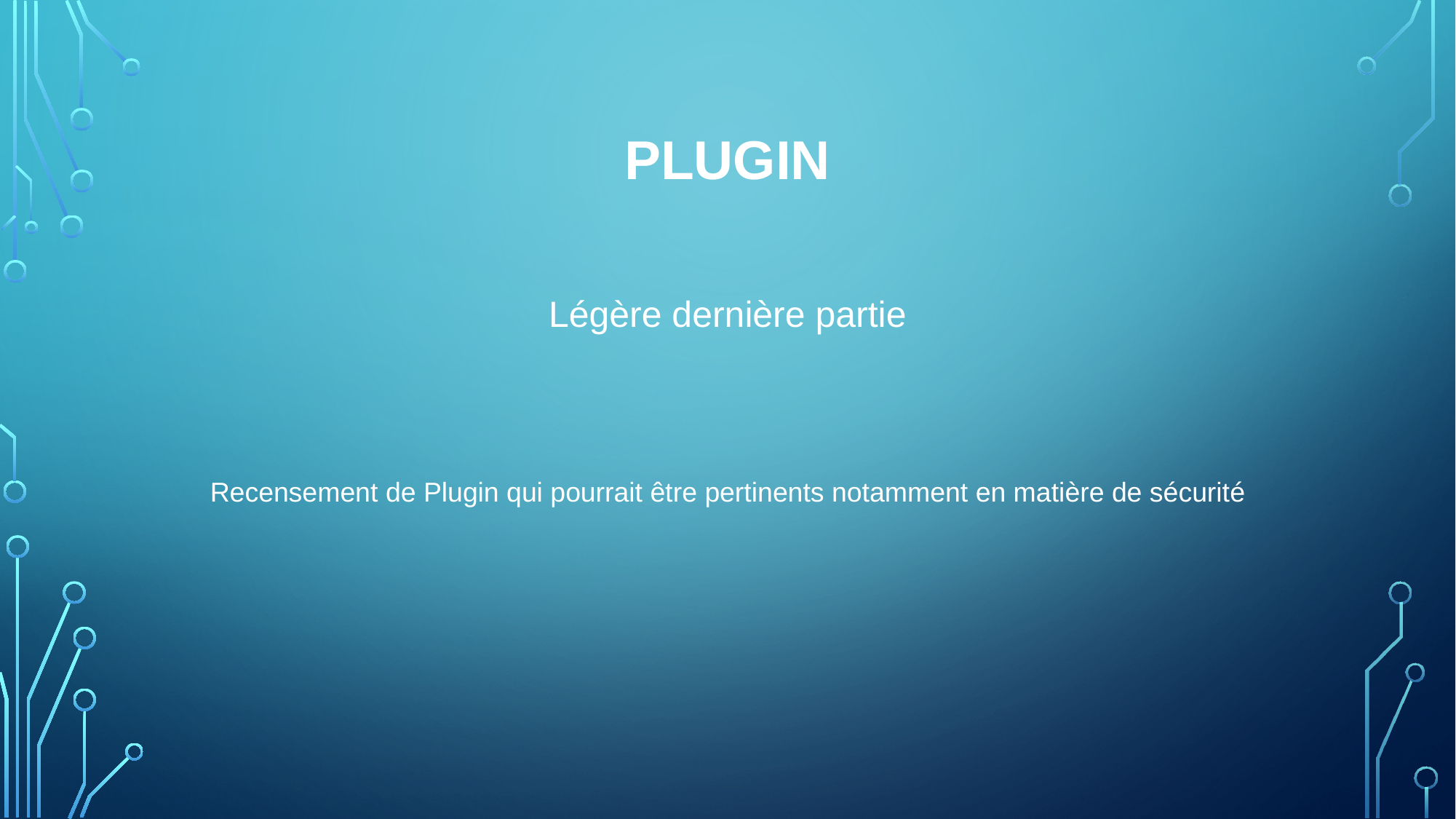

# PLUGIN
Légère dernière partie
Recensement de Plugin qui pourrait être pertinents notamment en matière de sécurité